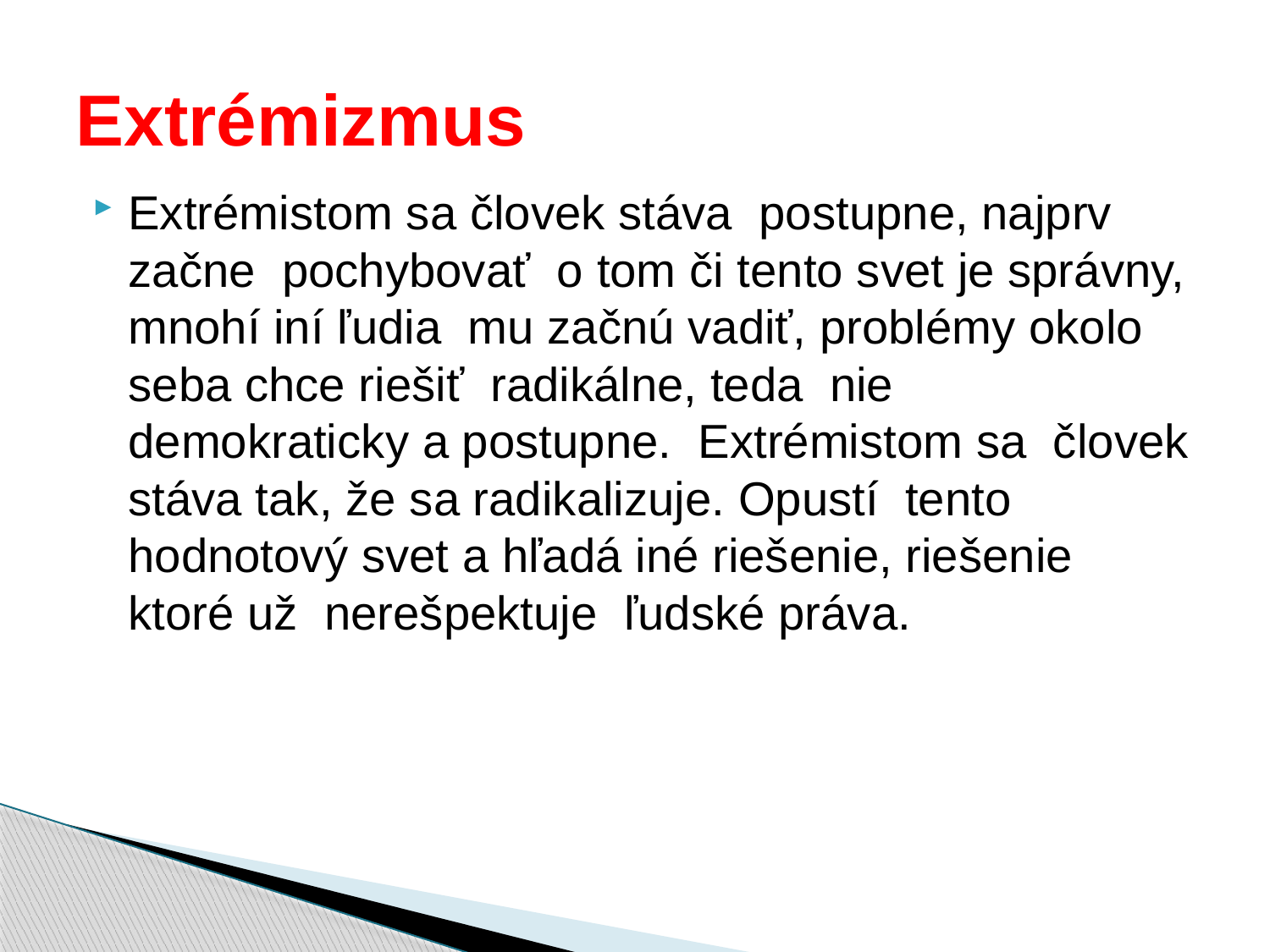

# Extrémizmus
Extrémistom sa človek stáva  postupne, najprv  začne  pochybovať  o tom či tento svet je správny, mnohí iní ľudia  mu začnú vadiť, problémy okolo seba chce riešiť  radikálne, teda  nie  demokraticky a postupne.  Extrémistom sa  človek stáva tak, že sa radikalizuje. Opustí  tento  hodnotový svet a hľadá iné riešenie, riešenie  ktoré už  nerešpektuje  ľudské práva.